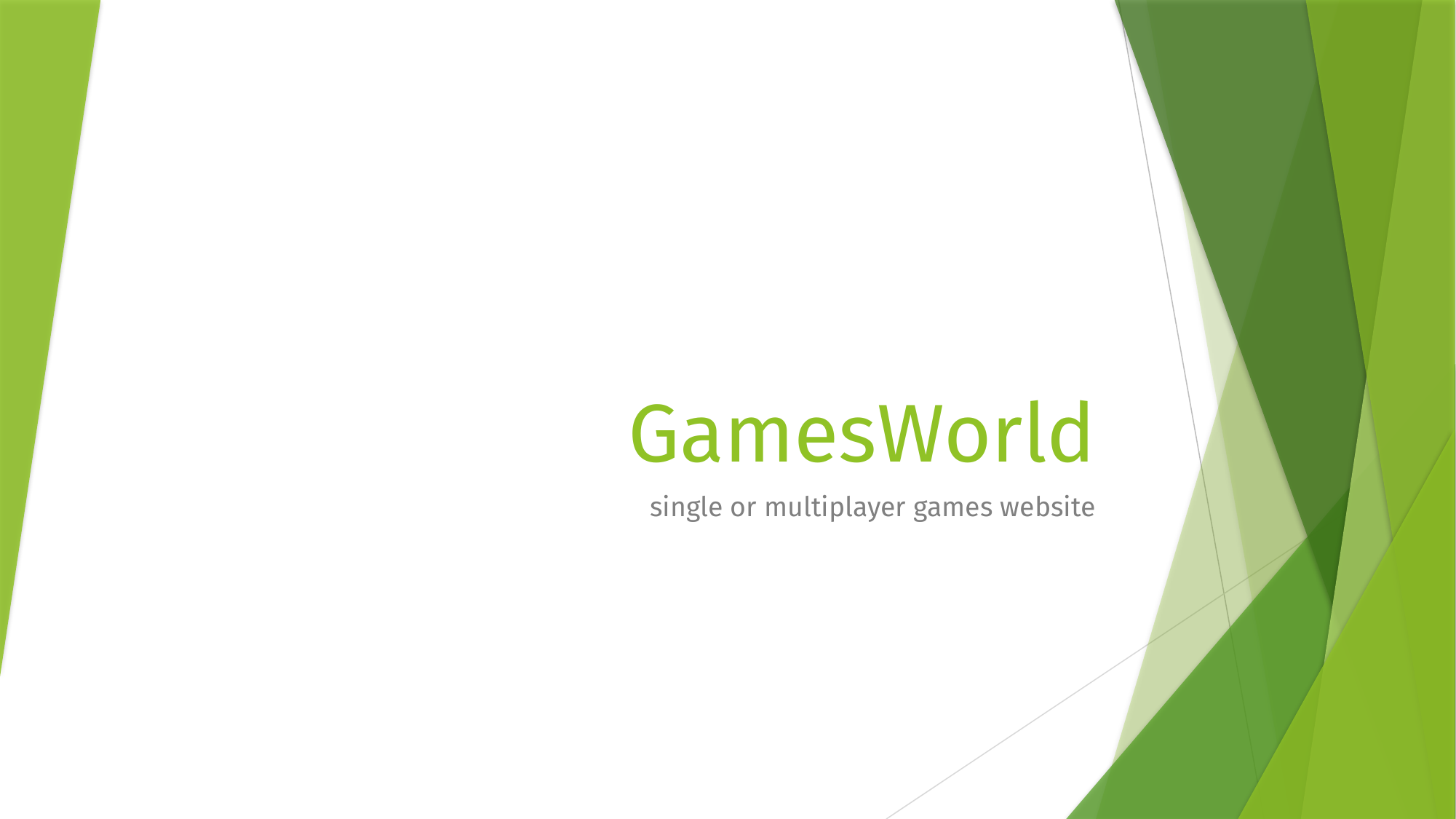

# GamesWorld
single or multiplayer games website